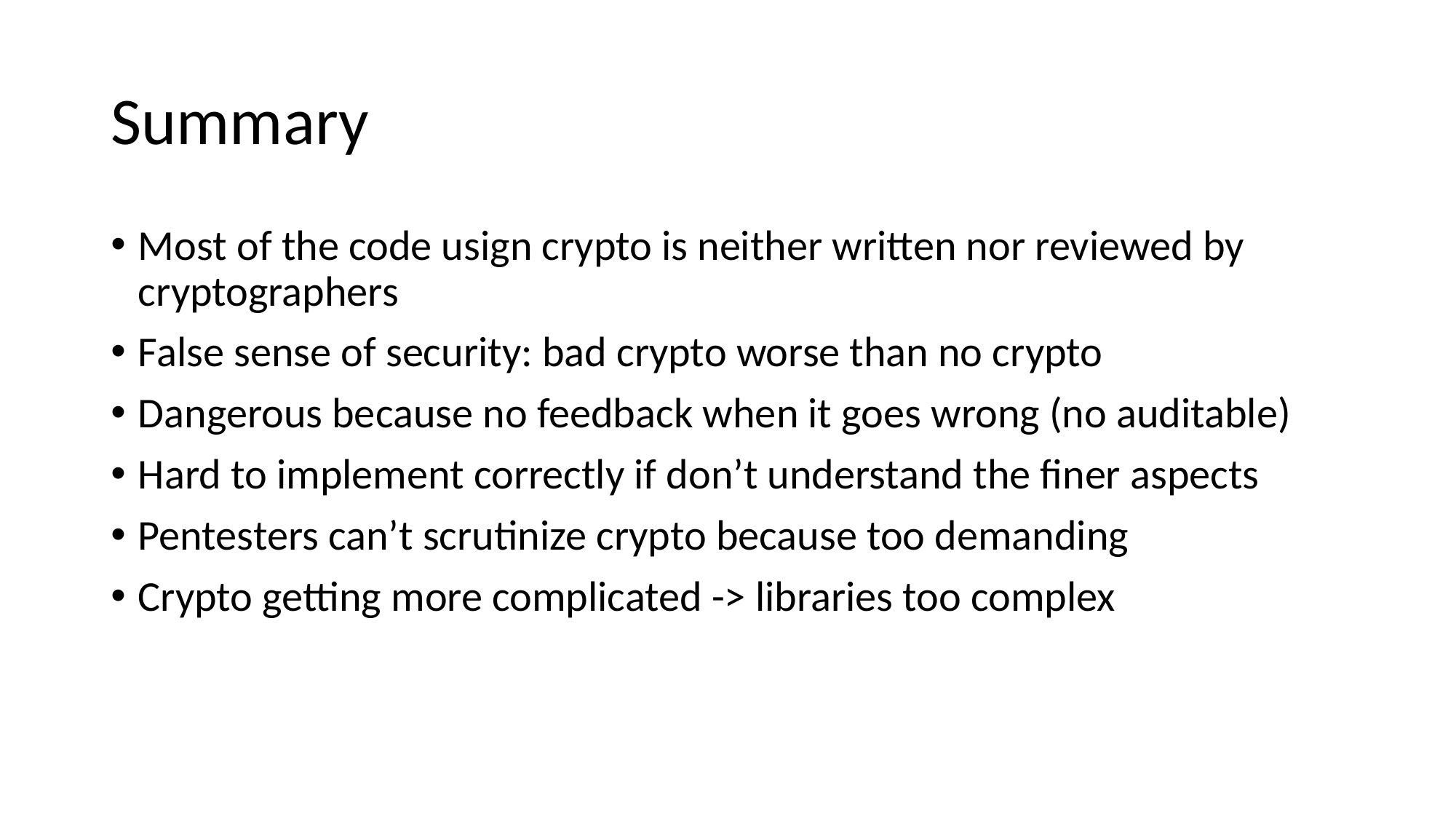

# Summary
Most of the code usign crypto is neither written nor reviewed by cryptographers
False sense of security: bad crypto worse than no crypto
Dangerous because no feedback when it goes wrong (no auditable)
Hard to implement correctly if don’t understand the finer aspects
Pentesters can’t scrutinize crypto because too demanding
Crypto getting more complicated -> libraries too complex